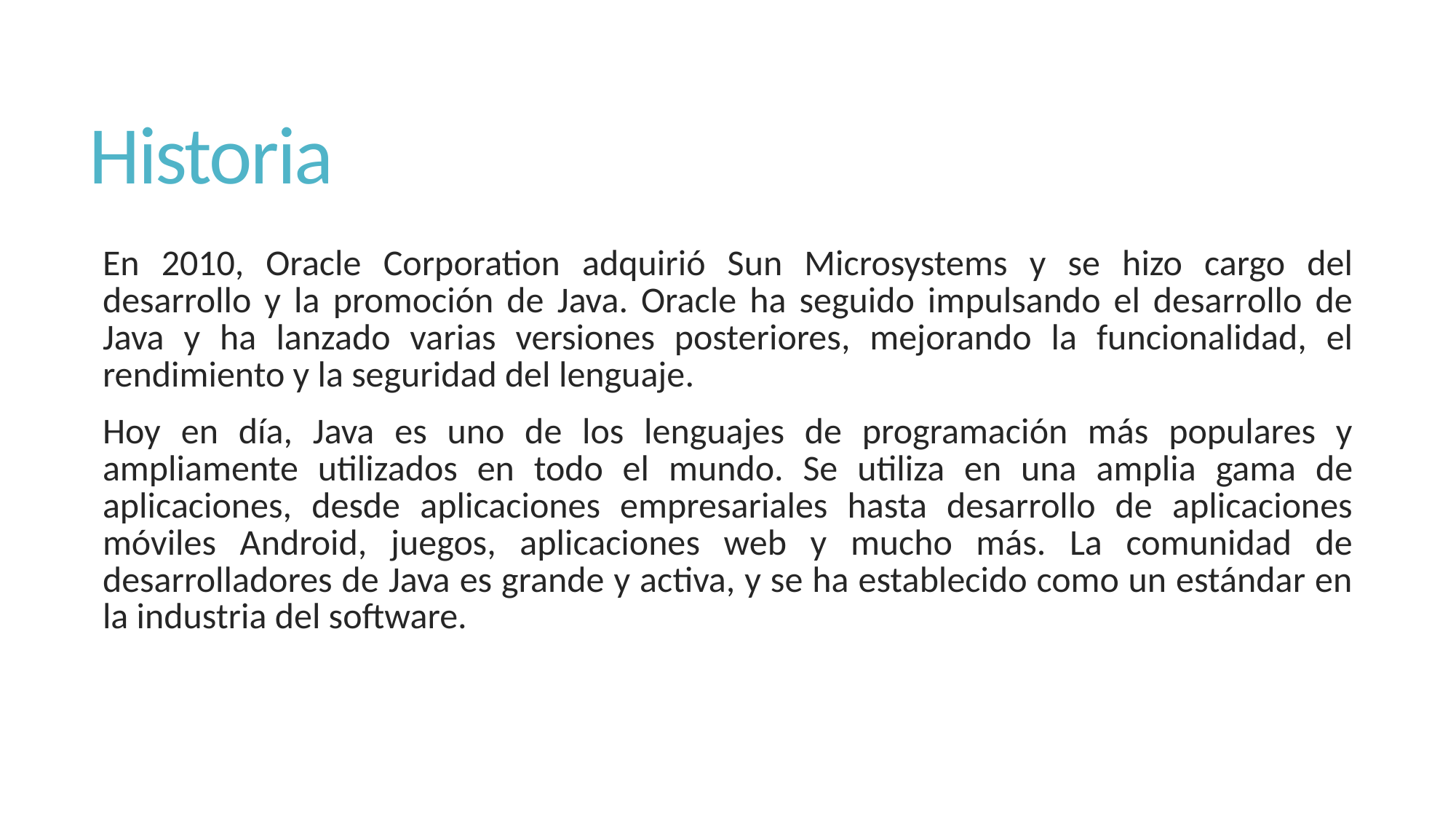

# Historia
En 2010, Oracle Corporation adquirió Sun Microsystems y se hizo cargo del desarrollo y la promoción de Java. Oracle ha seguido impulsando el desarrollo de Java y ha lanzado varias versiones posteriores, mejorando la funcionalidad, el rendimiento y la seguridad del lenguaje.
Hoy en día, Java es uno de los lenguajes de programación más populares y ampliamente utilizados en todo el mundo. Se utiliza en una amplia gama de aplicaciones, desde aplicaciones empresariales hasta desarrollo de aplicaciones móviles Android, juegos, aplicaciones web y mucho más. La comunidad de desarrolladores de Java es grande y activa, y se ha establecido como un estándar en la industria del software.